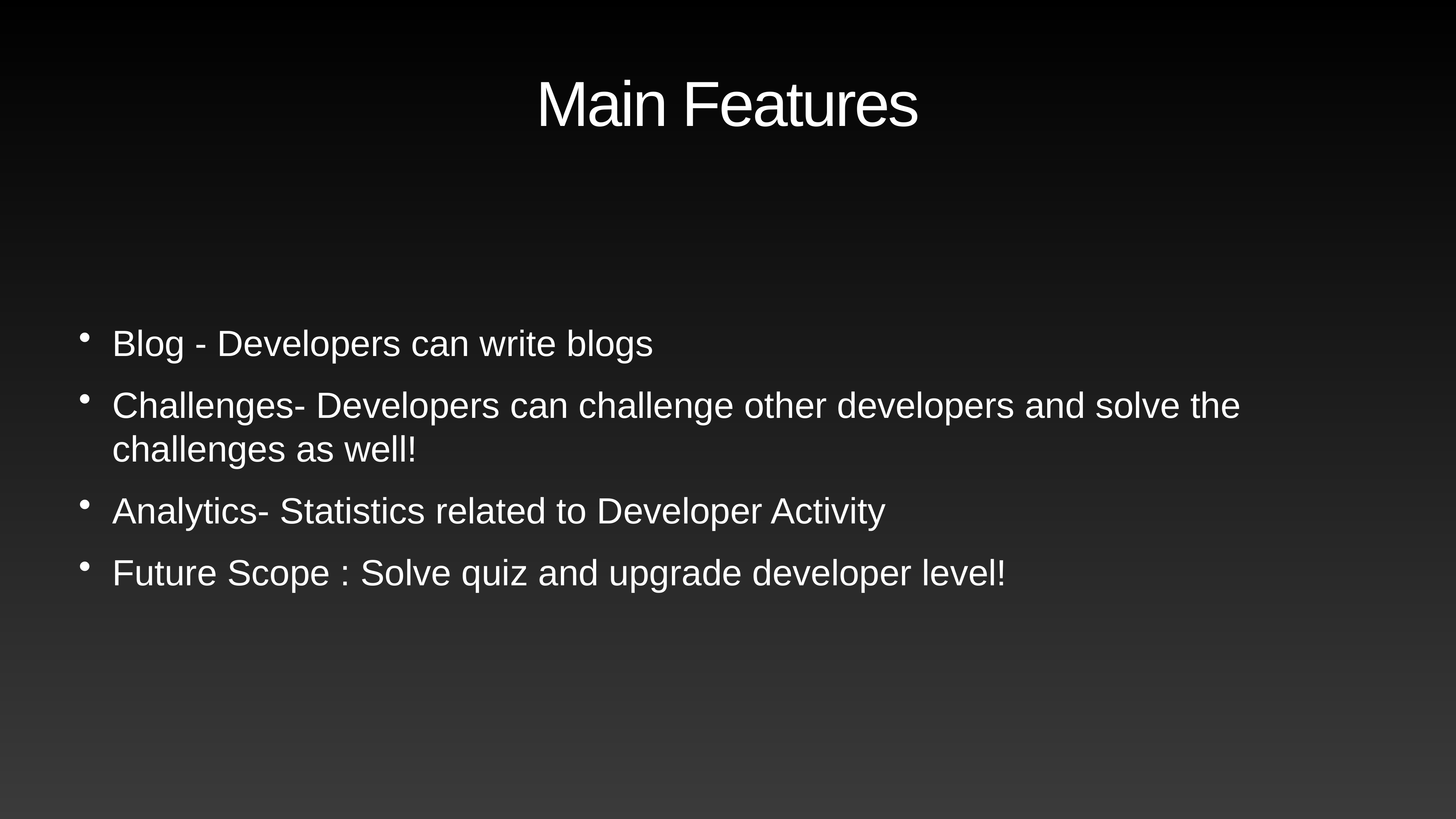

# Main Features

Blog - Developers can write blogs
Challenges- Developers can challenge other developers and solve the challenges as well!
Analytics- Statistics related to Developer Activity
Future Scope : Solve quiz and upgrade developer level!